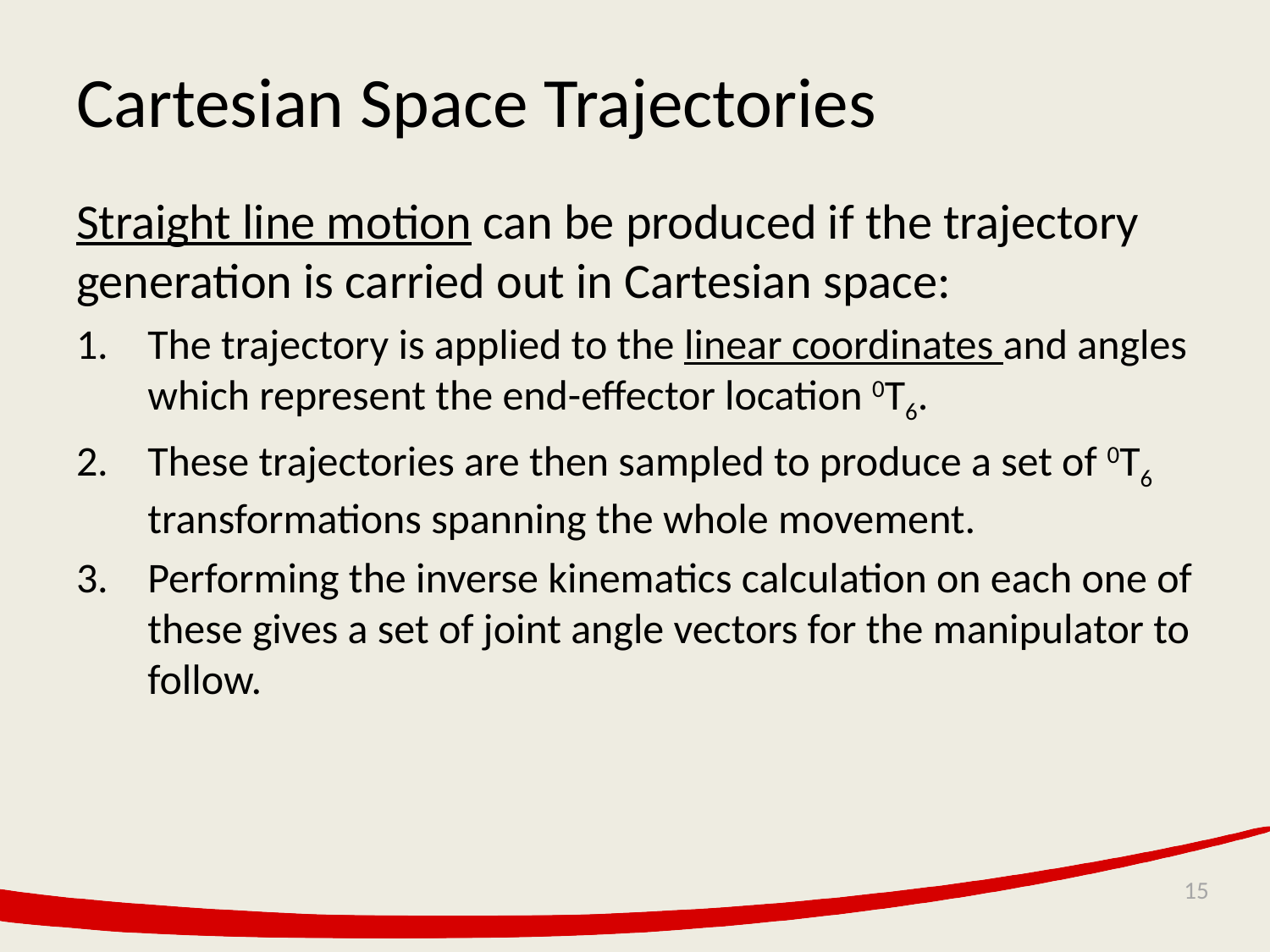

# Cartesian Space Trajectories
Straight line motion can be produced if the trajectory generation is carried out in Cartesian space:
The trajectory is applied to the linear coordinates and angles which represent the end-effector location 0T6.
These trajectories are then sampled to produce a set of 0T6 transformations spanning the whole movement.
Performing the inverse kinematics calculation on each one of these gives a set of joint angle vectors for the manipulator to follow.